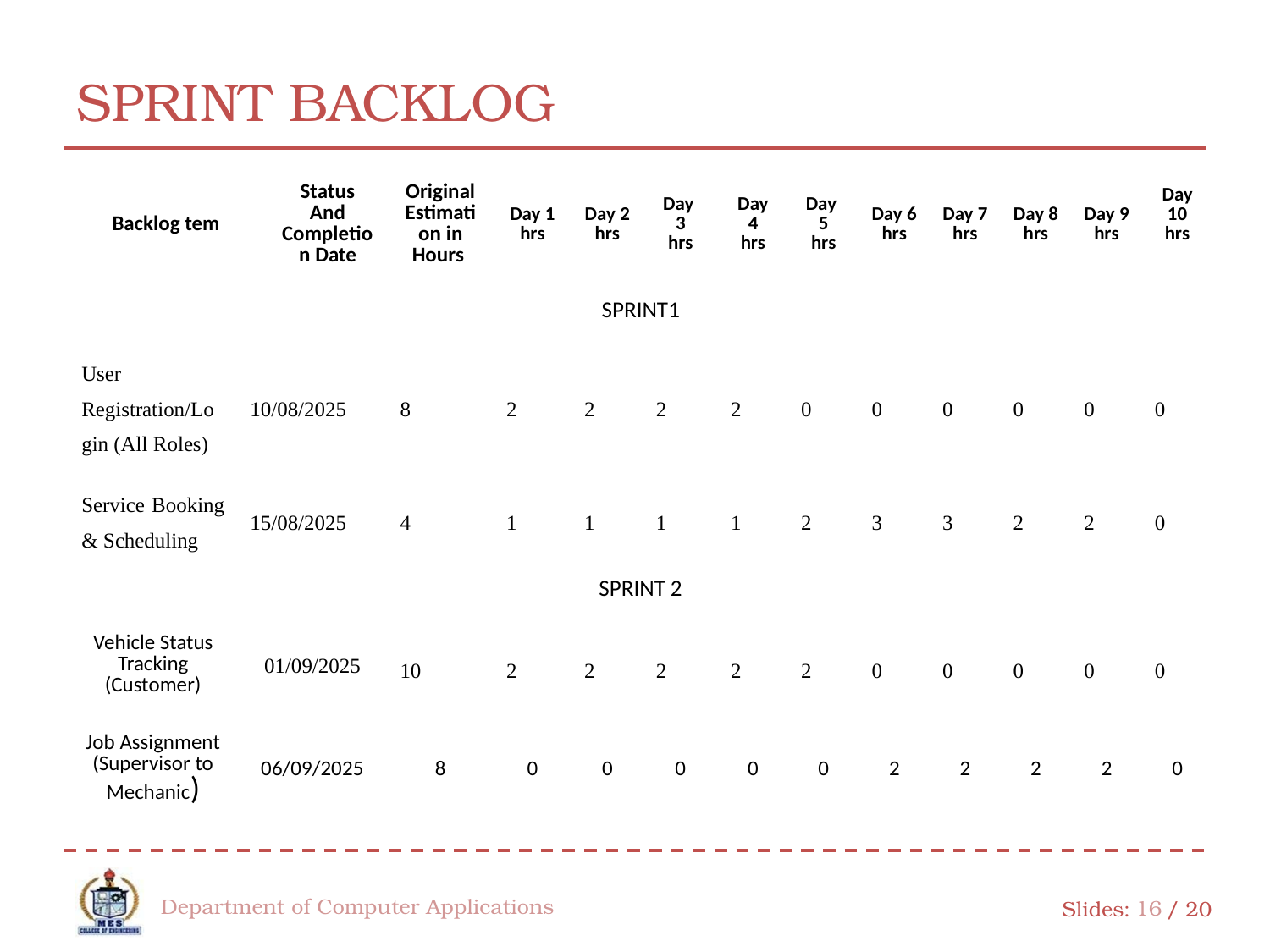

# SPRINT BACKLOG

| Backlog tem |  | Status And Completion Date | Original Estimation in Hours | Day 1 hrs | Day 2 hrs | Day 3 hrs | Day 4 hrs | Day 5 hrs | Day 6 hrs | Day 7 hrs | Day 8 hrs | Day 9 hrs | Day 10 hrs |
| --- | --- | --- | --- | --- | --- | --- | --- | --- | --- | --- | --- | --- | --- |
| SPRINT1 |  |  |  |  |  |  |  |  |  |  |  |  |  |
| User Registration/Login (All Roles) | 10/08/2025 | 10/08/202 | 8 | 2 | 2 | 2 | 2 | 0 | 0 | 0 | 0 | 0 | 0 |
| Service Booking & Scheduling | 15/08/2025 | 15/08/2025 | 4 | 1 | 1 | 1 | 1 | 2 | 3 | 3 | 2 | 2 | 0 |
| SPRINT 2 |  |  |  |  |  |  |  |  |  |  |  |  |  |
| Vehicle Status Tracking (Customer) | 01/09/2025 | 01/09/2025 | 10 | 2 | 2 | 2 | 2 | 2 | 0 | 0 | 0 | 0 | 0 |
| Job Assignment (Supervisor to Mechanic) | 06/09/2025 | 30/08/2025 | 8 | 0 | 0 | 0 | 0 | 0 | 2 | 2 | 2 | 2 | 0 |
Department of Computer Applications
16